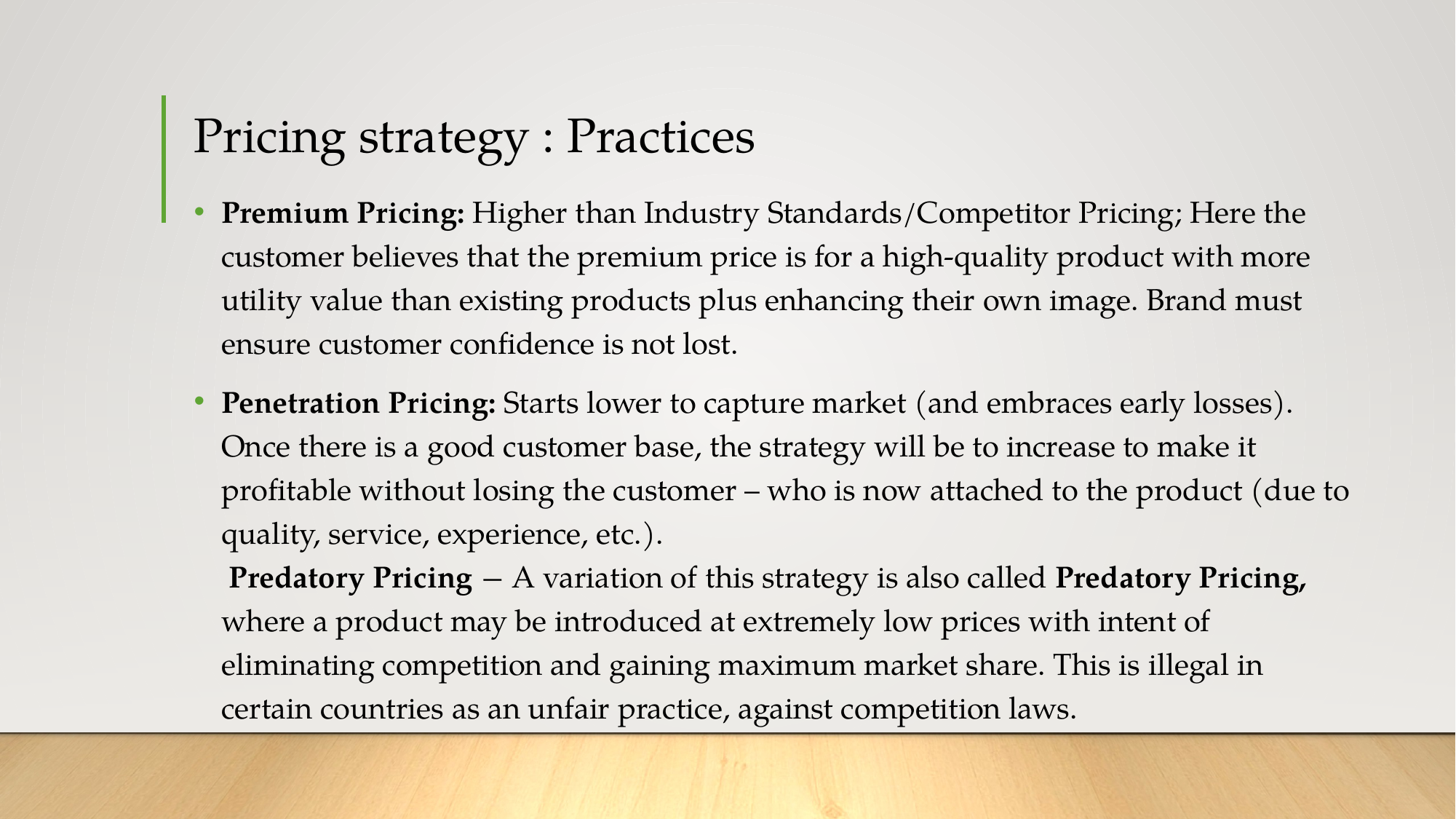

# Pricing strategy : Practices
Premium Pricing: Higher than Industry Standards/Competitor Pricing; Here the customer believes that the premium price is for a high-quality product with more utility value than existing products plus enhancing their own image. Brand must ensure customer confidence is not lost.
Penetration Pricing: Starts lower to capture market (and embraces early losses). Once there is a good customer base, the strategy will be to increase to make it profitable without losing the customer – who is now attached to the product (due to quality, service, experience, etc.).
 Predatory Pricing − A variation of this strategy is also called Predatory Pricing, where a product may be introduced at extremely low prices with intent of eliminating competition and gaining maximum market share. This is illegal in certain countries as an unfair practice, against competition laws.